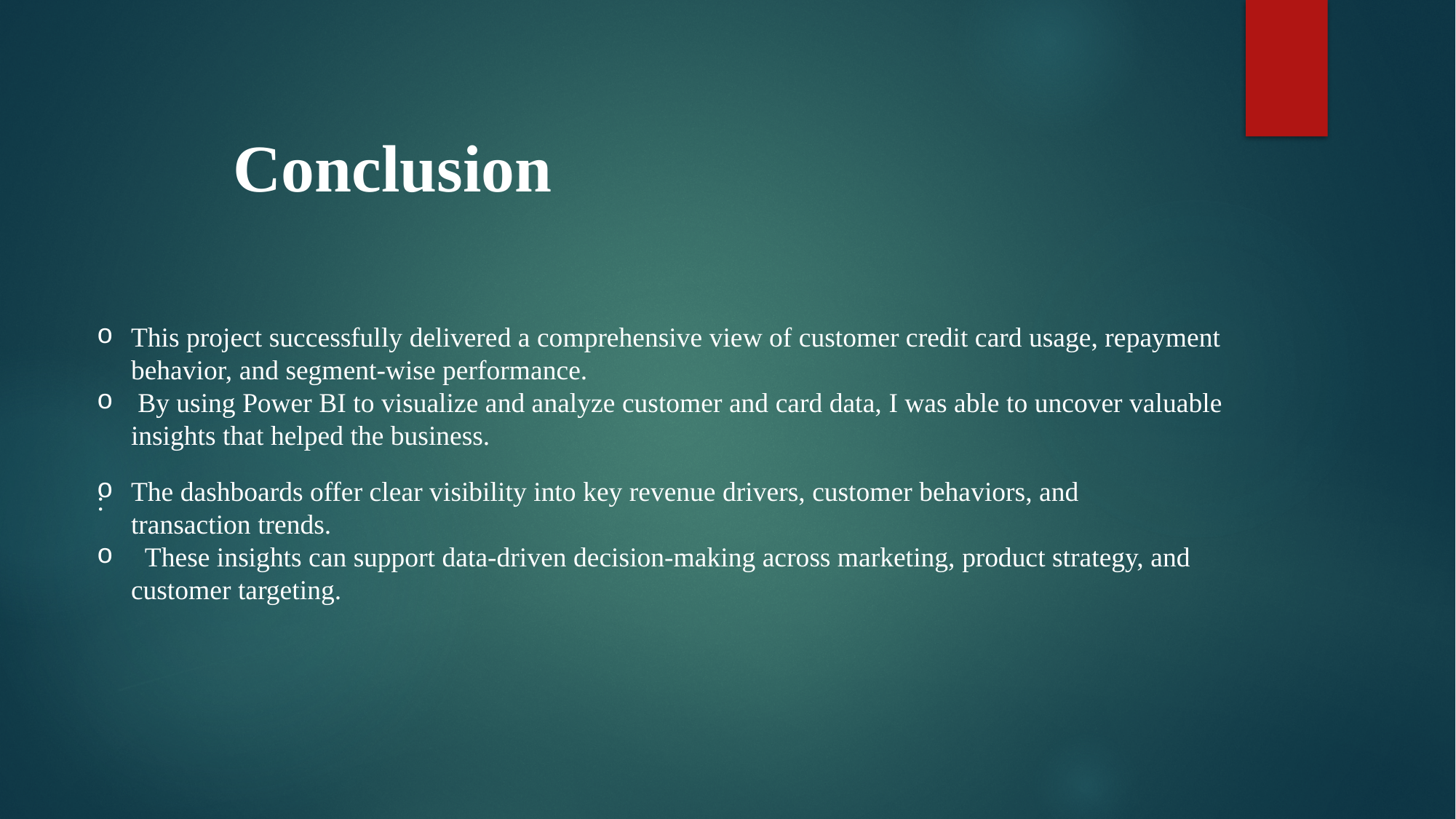

Conclusion
This project successfully delivered a comprehensive view of customer credit card usage, repayment behavior, and segment-wise performance.
 By using Power BI to visualize and analyze customer and card data, I was able to uncover valuable insights that helped the business.

:
The dashboards offer clear visibility into key revenue drivers, customer behaviors, and transaction trends.
  These insights can support data-driven decision-making across marketing, product strategy, and customer targeting.